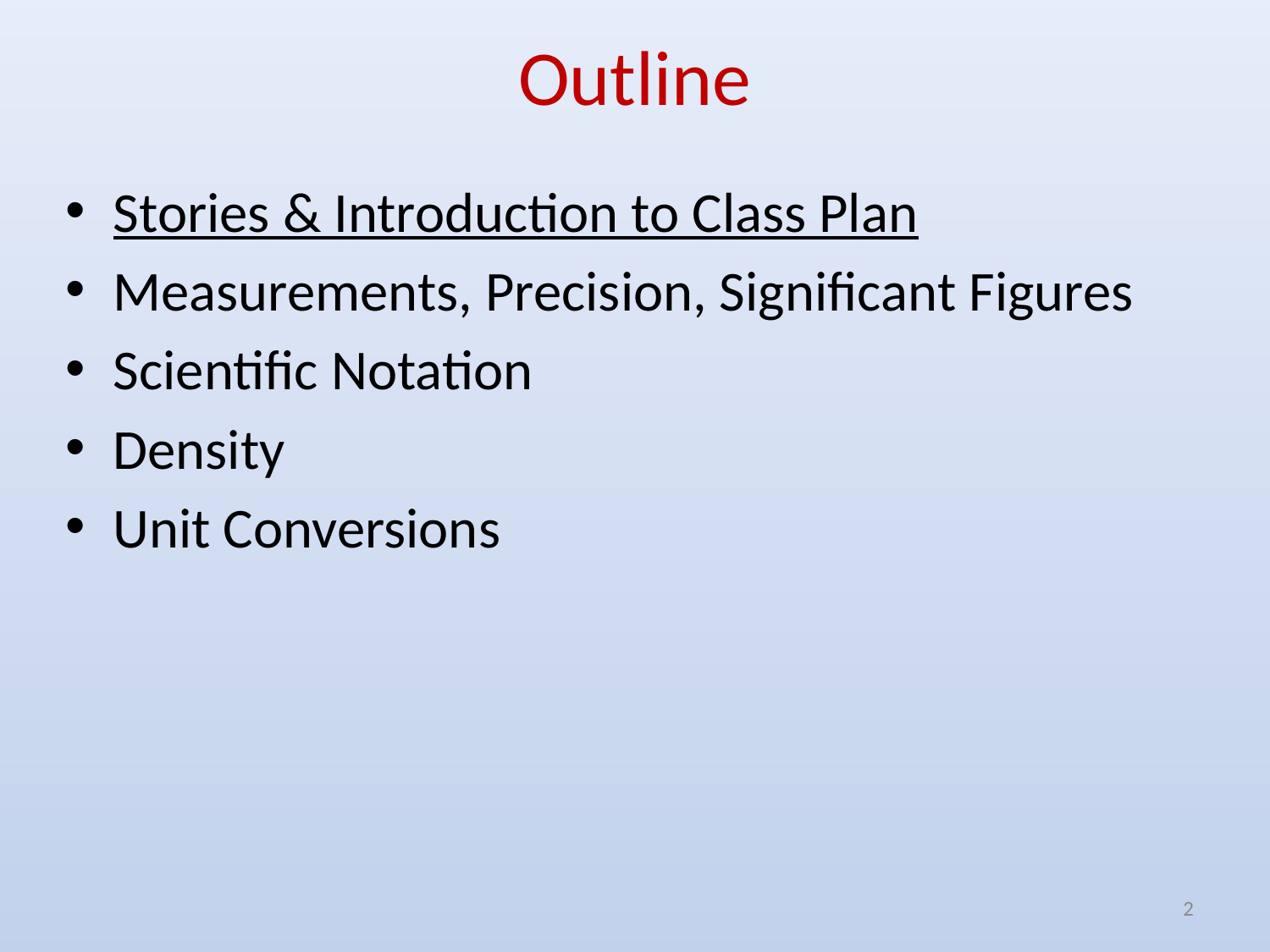

# Outline
Stories & Introduction to Class Plan
Measurements, Precision, Significant Figures
Scientific Notation
Density
Unit Conversions

2